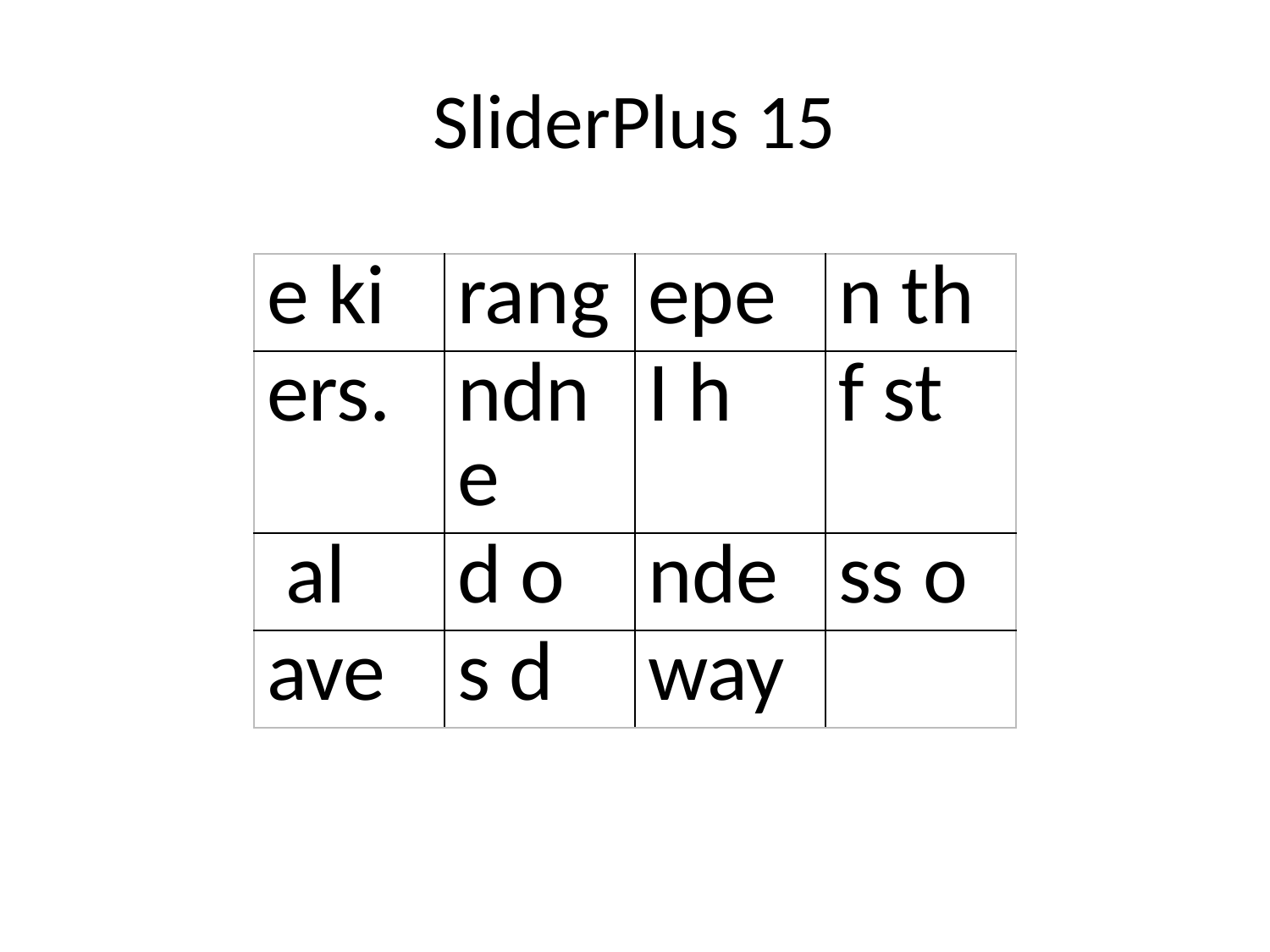

# SliderPlus 15
| e ki | rang | epe | n th |
| --- | --- | --- | --- |
| ers. | ndne | I h | f st |
| al | d o | nde | ss o |
| ave | s d | way |  |